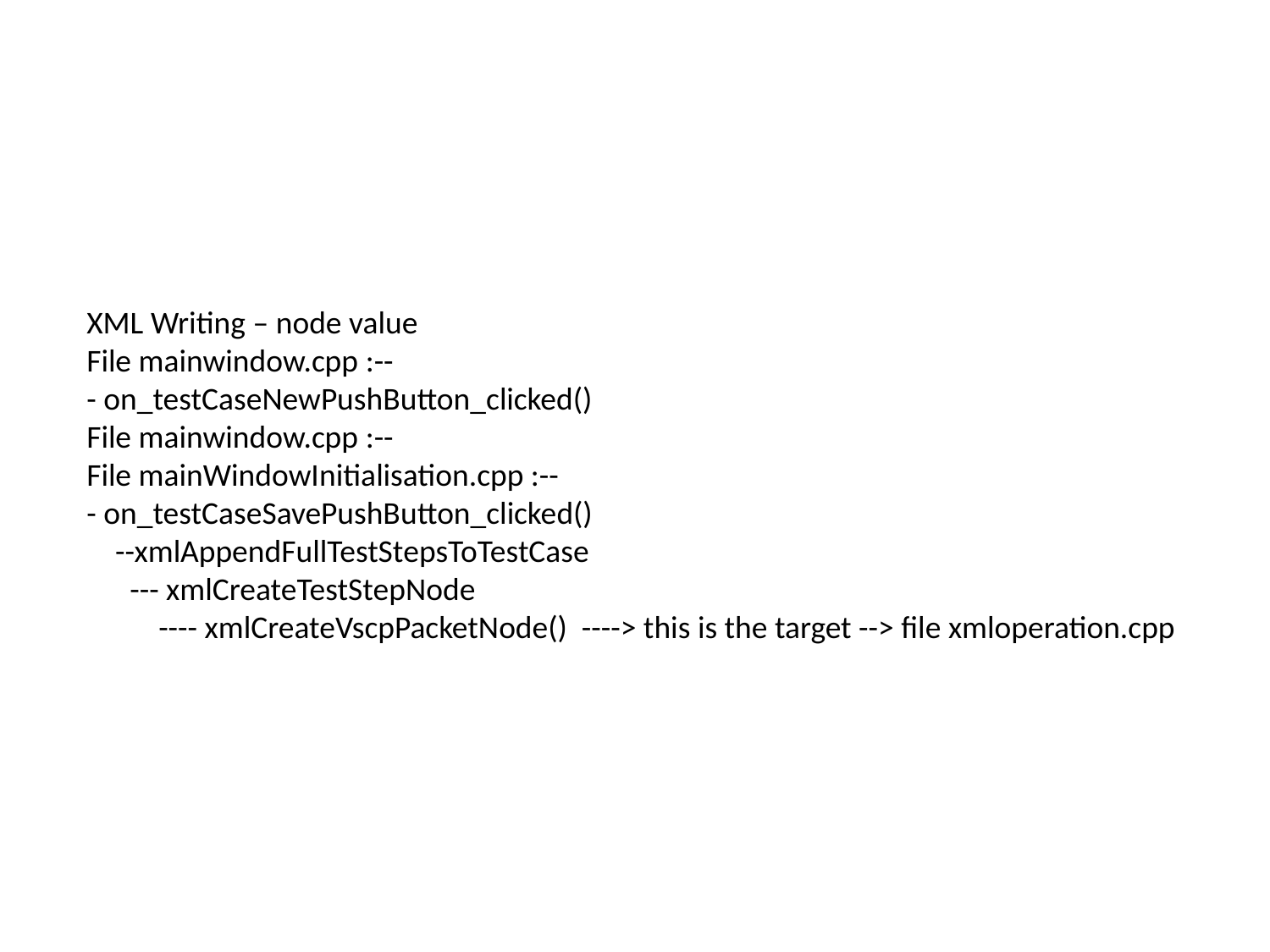

XML Writing – node value
File mainwindow.cpp :--
- on_testCaseNewPushButton_clicked()
File mainwindow.cpp :--
File mainWindowInitialisation.cpp :--
- on_testCaseSavePushButton_clicked()
    --xmlAppendFullTestStepsToTestCase
      --- xmlCreateTestStepNode
          ---- xmlCreateVscpPacketNode()  ----> this is the target --> file xmloperation.cpp